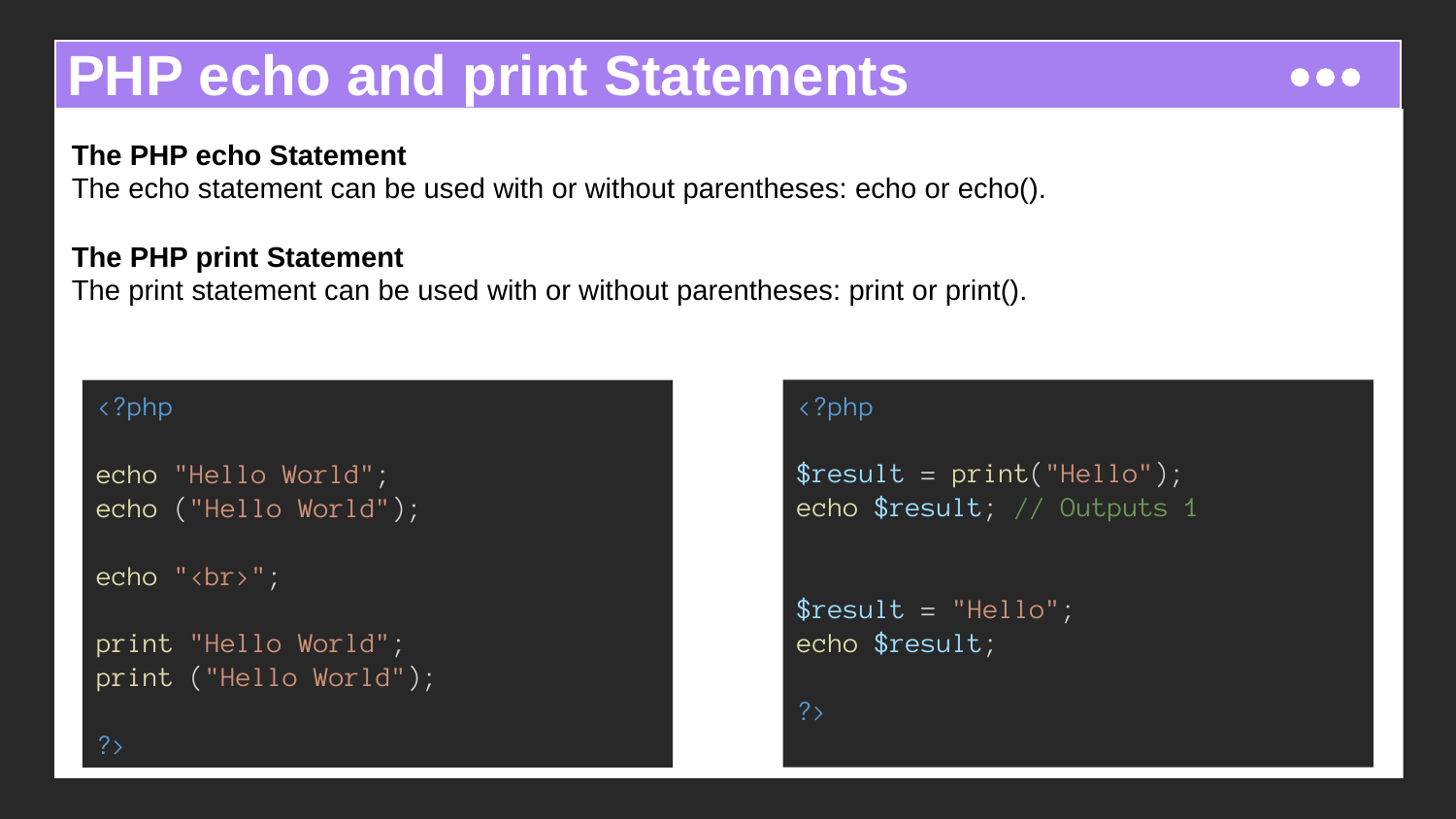

# PHP echo and print Statements ❮ PreviousNext ❯

The PHP echo Statement
The echo statement can be used with or without parentheses: echo or echo().

The PHP print Statement
The print statement can be used with or without parentheses: print or print().

<?php

$result = print("Hello");
echo $result; // Outputs 1
$result = "Hello";
echo $result;

?>

<?php
echo "Hello World";
echo ("Hello World");

echo "<br>";
print "Hello World";
print ("Hello World");
?>